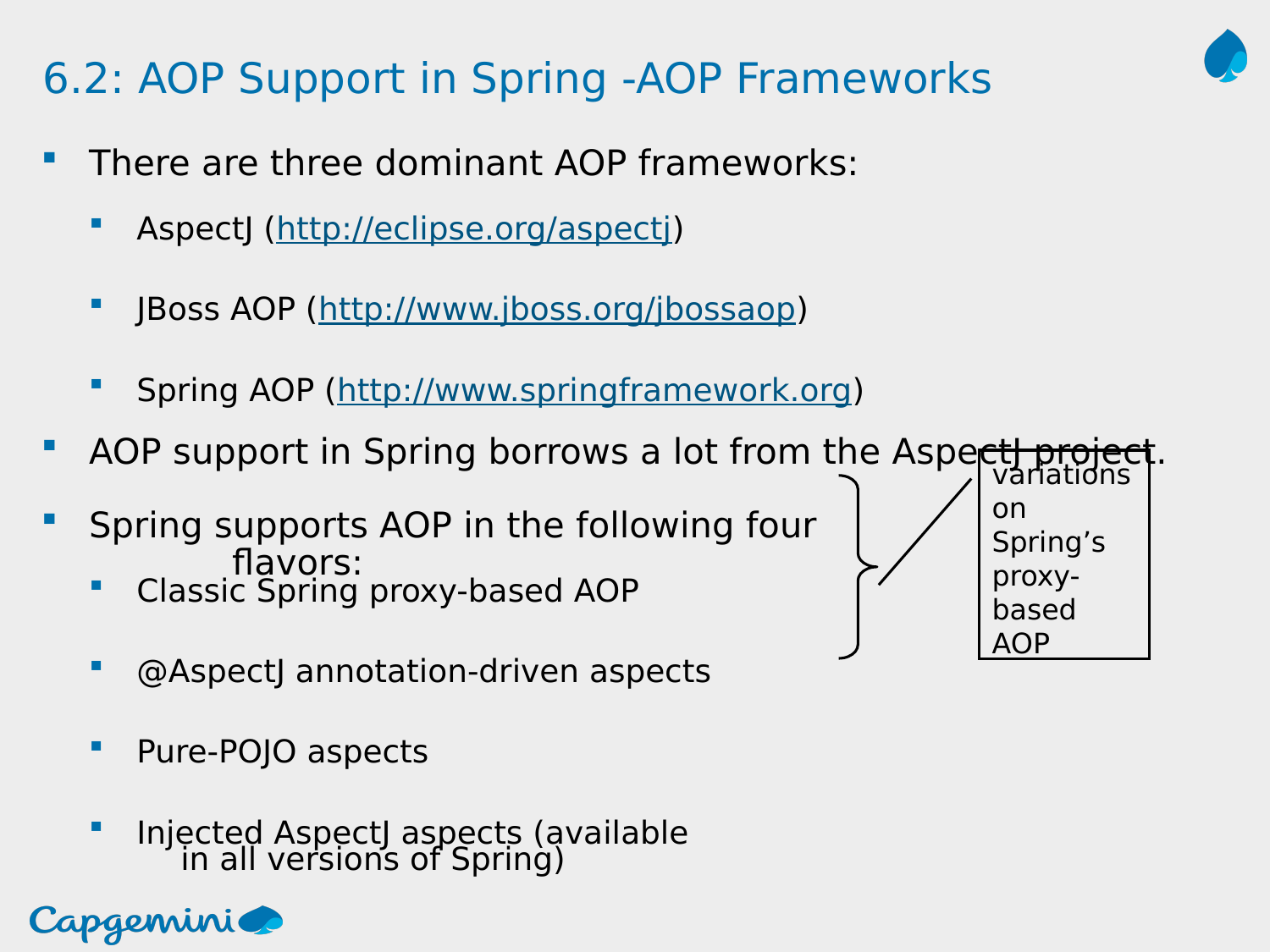

# 6.2: AOP Support in Spring -AOP Frameworks

There are three dominant AOP frameworks:

AspectJ (http://eclipse.org/aspectj)

JBoss AOP (http://www.jboss.org/jbossaop)

Spring AOP (http://www.springframework.org)

AOP support in Spring borrows a lot from the AspectJ project.

Spring supports AOP in the following four
                 flavors:
Classic Spring proxy-based AOP

@AspectJ annotation-driven aspects

Pure-POJO aspects

Injected AspectJ aspects (available
         in all versions of Spring)
variations on Spring’s proxy-based AOP